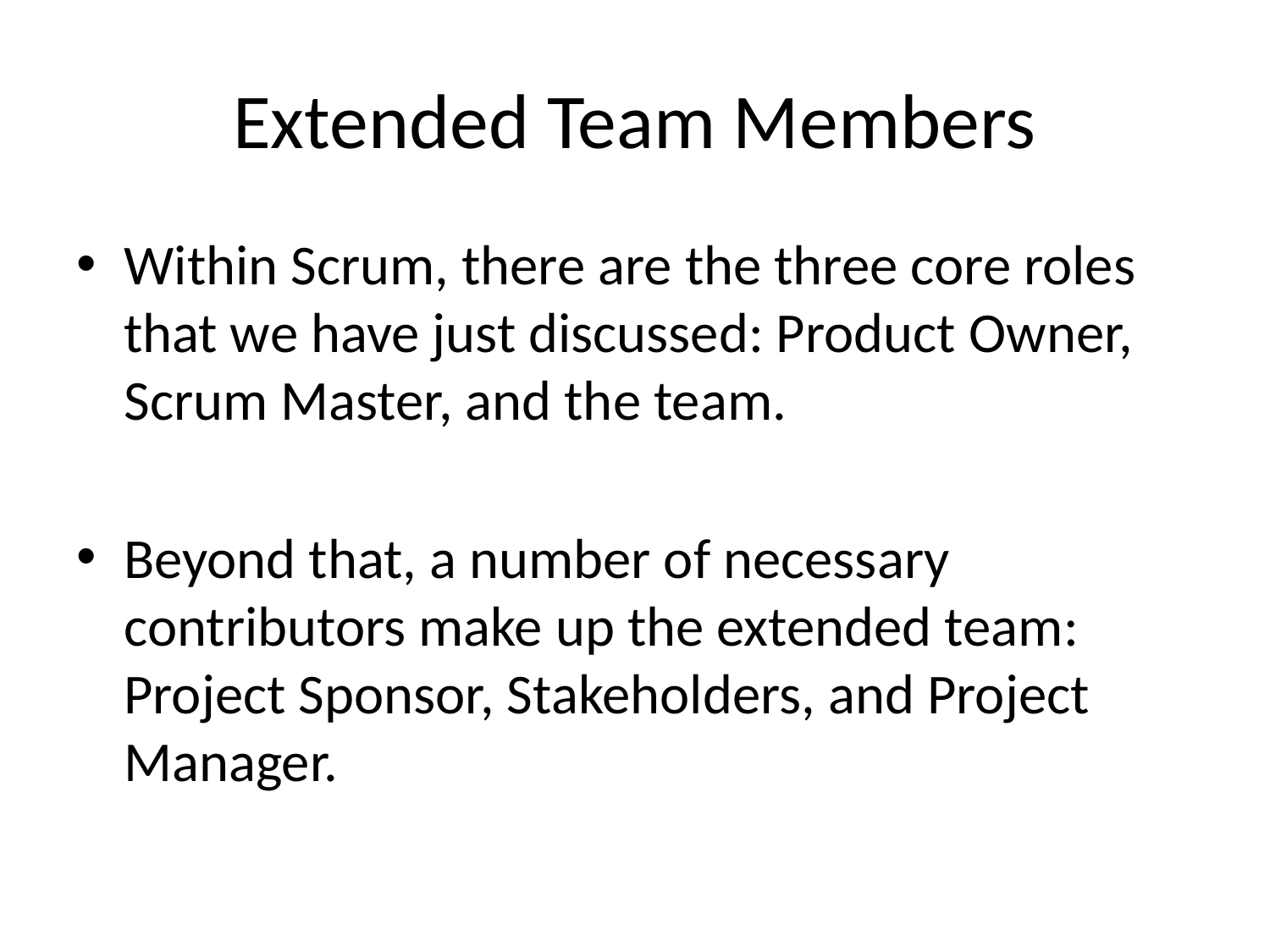

# Extended Team Members
Within Scrum, there are the three core roles that we have just discussed: Product Owner, Scrum Master, and the team.

Beyond that, a number of necessary contributors make up the extended team: Project Sponsor, Stakeholders, and Project Manager.